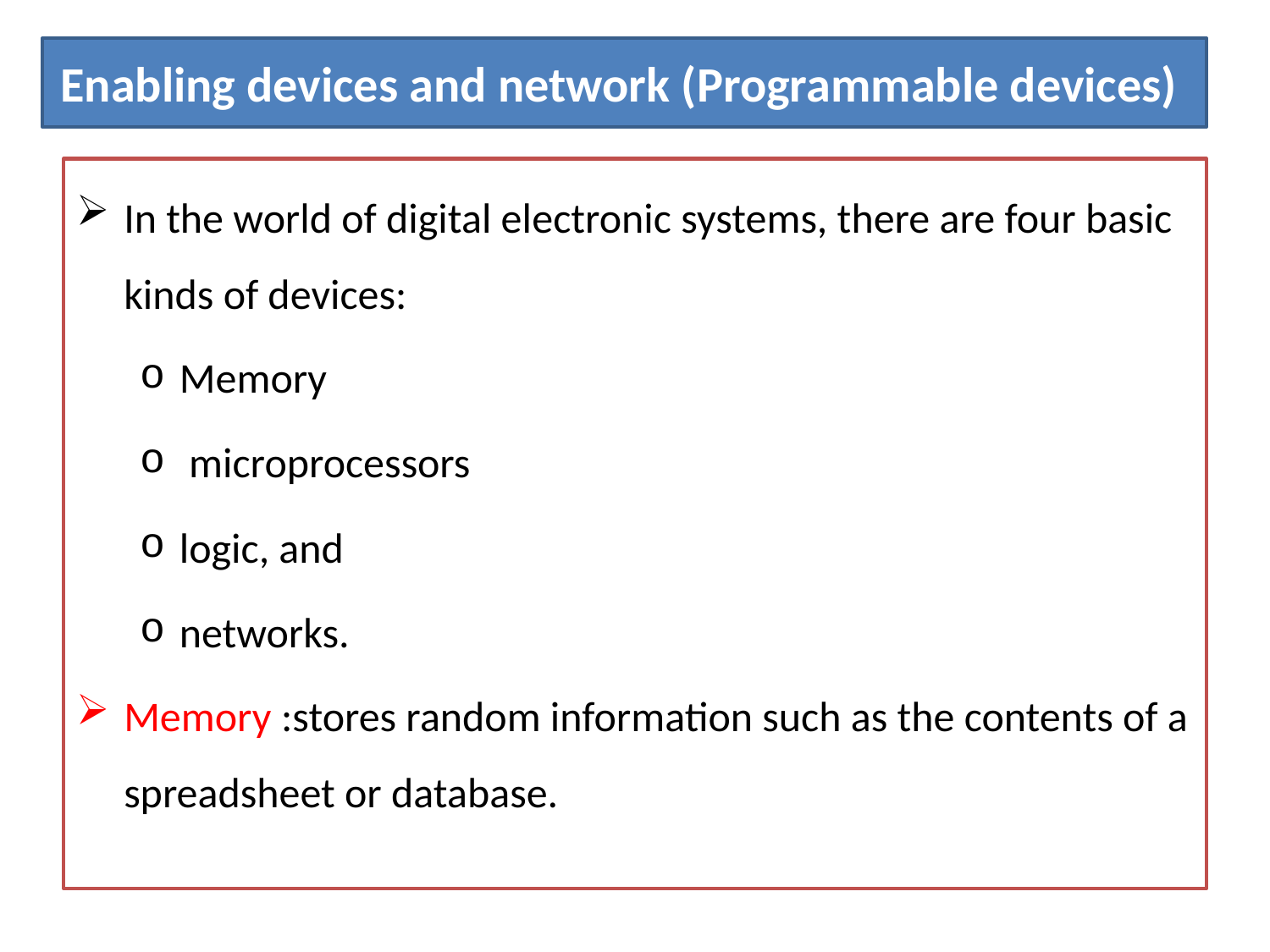

# Enabling devices and network (Programmable devices)
In the world of digital electronic systems, there are four basic kinds of devices:
Memory
 microprocessors
logic, and
networks.
Memory :stores random information such as the contents of a spreadsheet or database.